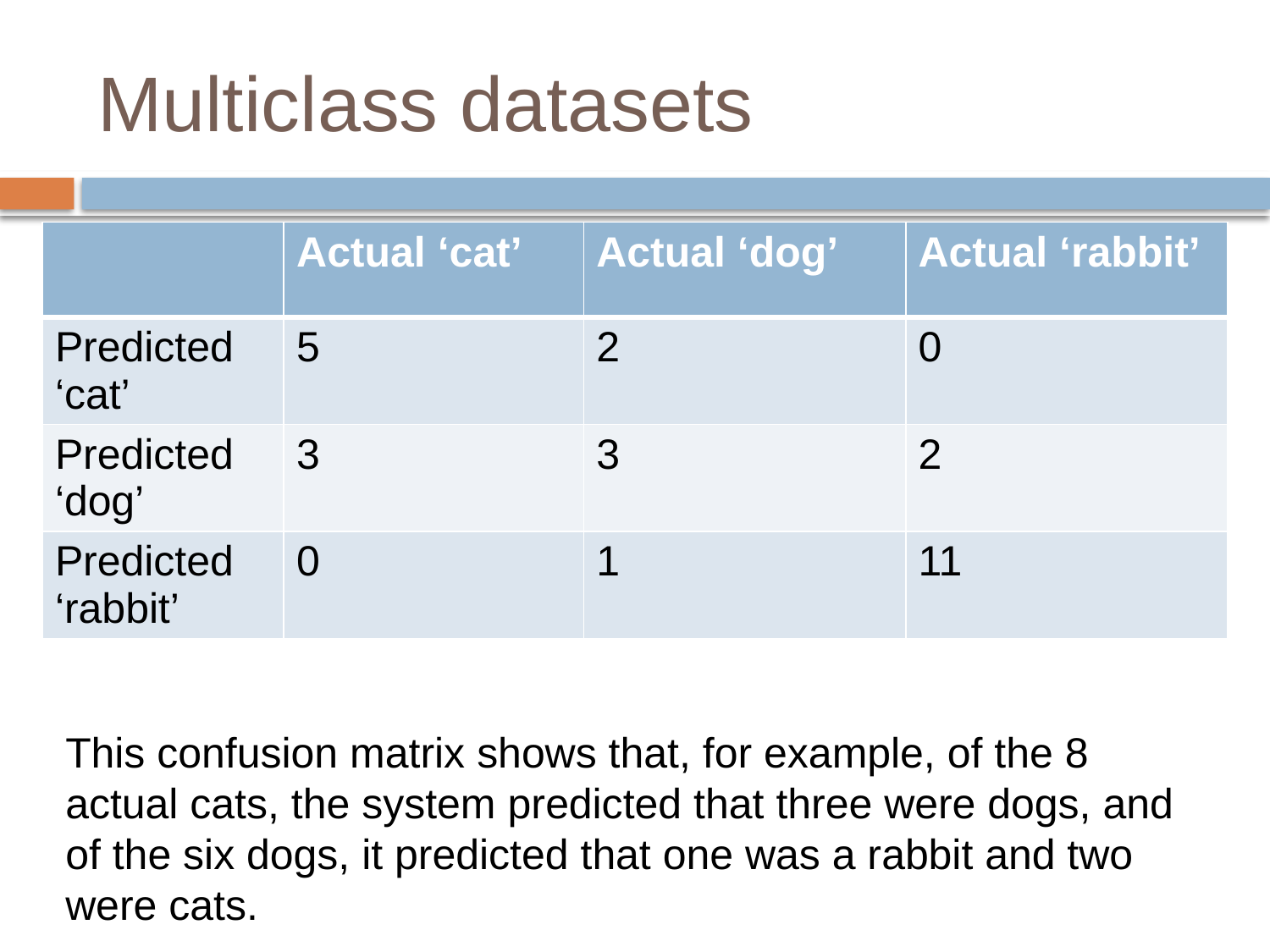

# Multiclass datasets
|  | Actual ‘cat’ | Actual ‘dog’ | Actual ‘rabbit’ |
| --- | --- | --- | --- |
| Predicted ‘cat’ | 5 | 2 | 0 |
| Predicted ‘dog’ | 3 | 3 | 2 |
| Predicted ‘rabbit’ | 0 | 1 | 11 |
This confusion matrix shows that, for example, of the 8 actual cats, the system predicted that three were dogs, and of the six dogs, it predicted that one was a rabbit and two were cats.